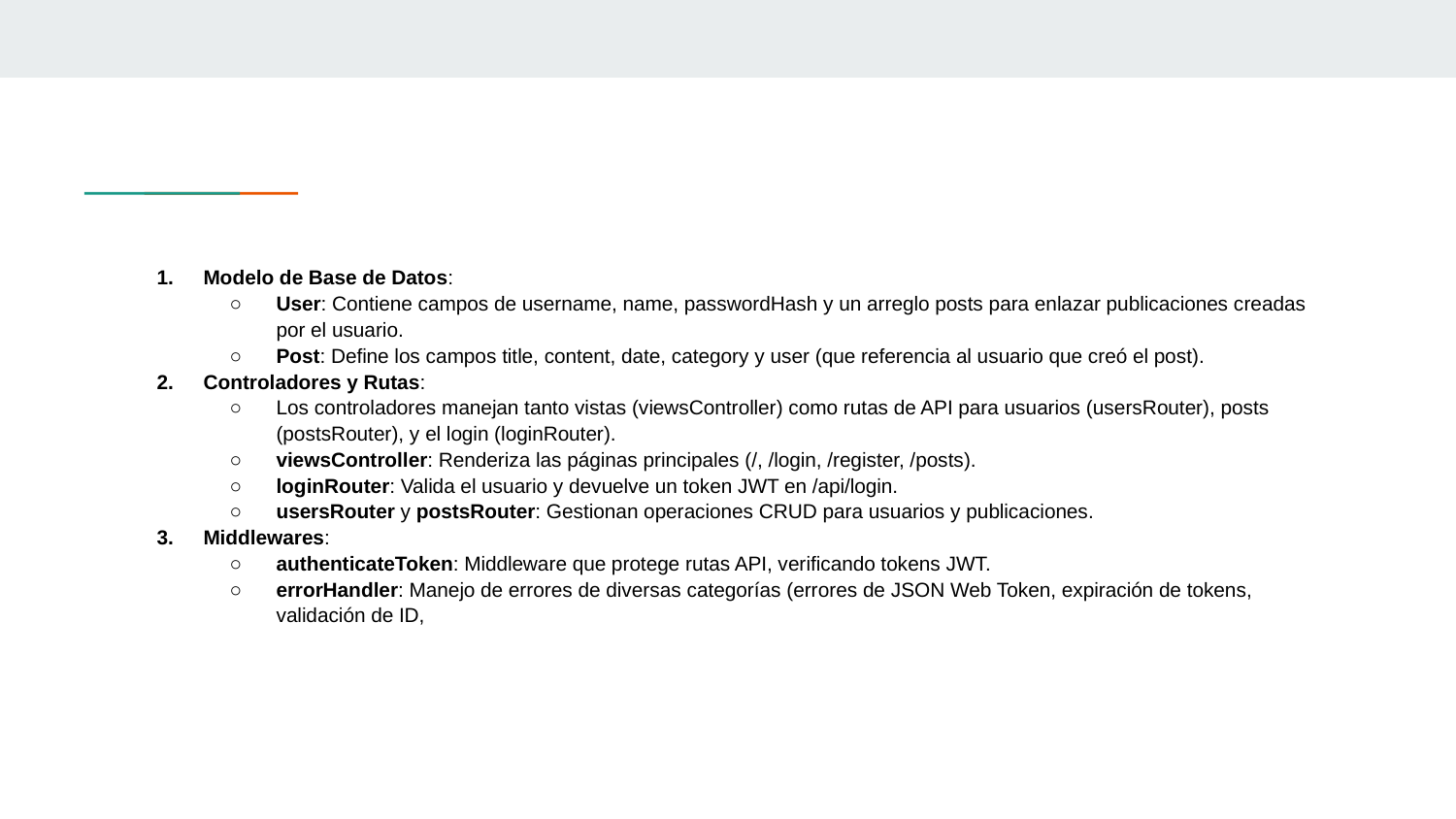

Modelo de Base de Datos:
User: Contiene campos de username, name, passwordHash y un arreglo posts para enlazar publicaciones creadas por el usuario.
Post: Define los campos title, content, date, category y user (que referencia al usuario que creó el post).
Controladores y Rutas:
Los controladores manejan tanto vistas (viewsController) como rutas de API para usuarios (usersRouter), posts (postsRouter), y el login (loginRouter).
viewsController: Renderiza las páginas principales (/, /login, /register, /posts).
loginRouter: Valida el usuario y devuelve un token JWT en /api/login.
usersRouter y postsRouter: Gestionan operaciones CRUD para usuarios y publicaciones.
Middlewares:
authenticateToken: Middleware que protege rutas API, verificando tokens JWT.
errorHandler: Manejo de errores de diversas categorías (errores de JSON Web Token, expiración de tokens, validación de ID,